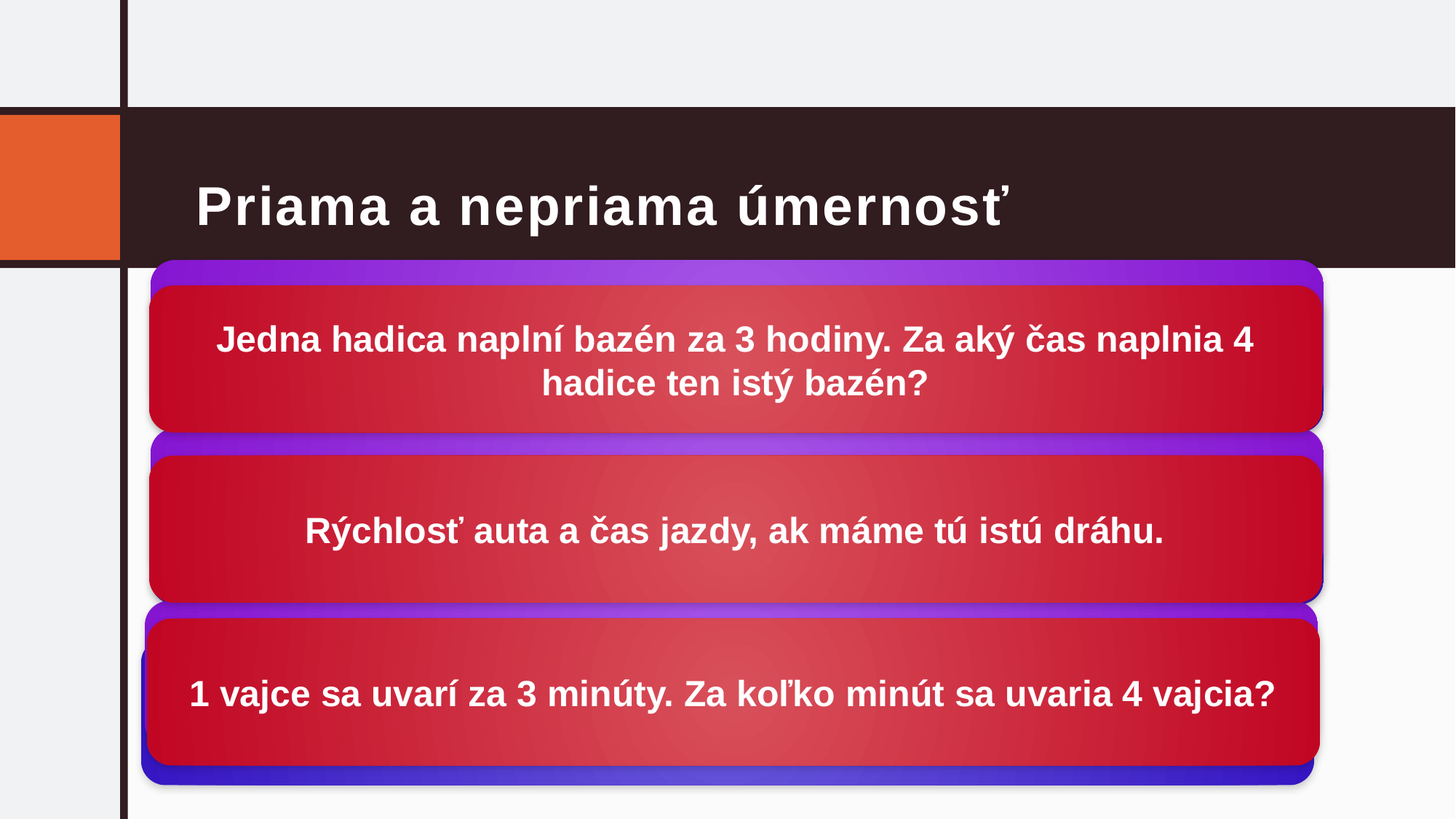

# Priama a nepriama úmernosť

Cena čokolády a množstvo čokolády, ktoré si vieme kúpiť za určitú sumu peňazí.
Jedna hadica naplní bazén za 3 hodiny. Za aký čas naplnia 4 hadice ten istý bazén?
11 hrnčekov stojí 20 eur. Zaujíma nás, koľko bude stáť 17 hrnčekov.

1 plechovka farby vystačí na vymaľovanie 3 stien. 3 plechovky farby vystačia na vymaľovanie 9 stien.
Rýchlosť auta a čas jazdy, ak máme tú istú dráhu.
4 murári postavia múr za 12 hodín. Chceme vedieť za koľko hodín postavia múr 8 murári.
10 antilop spasie pastvu za 7 dní. Za ako dlho spasie pastvu 17 antilop.
1 vajce sa uvarí za 3 minúty. Za koľko minút sa uvaria 4 vajcia?
1 vreckovka sa na šnúre vysuší za 15 minút. 4 vreckovky sa na šnúre vysušia za 60 minút.